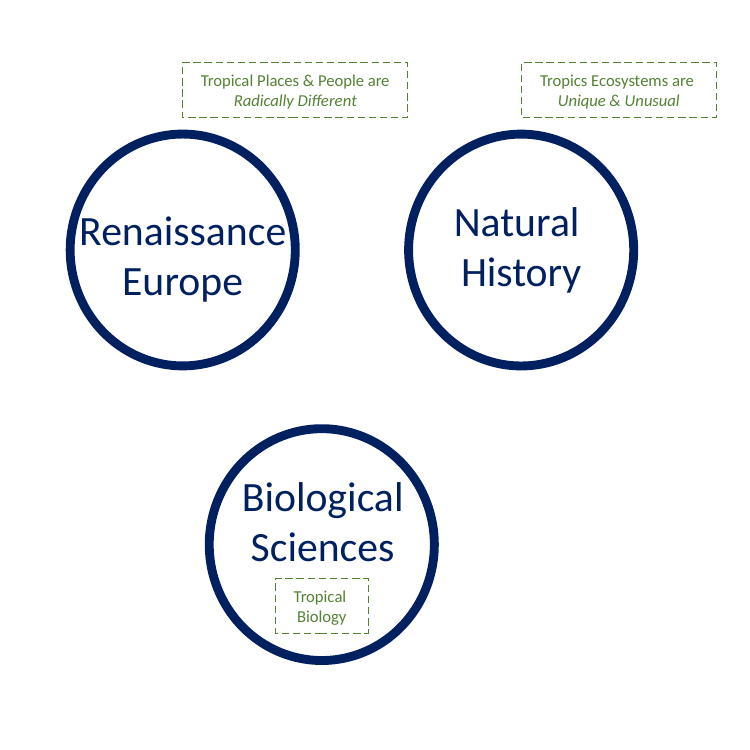

Tropical Places & People are
Radically Different

Renaissance Europe
Tropics Ecosystems are
Unique & Unusual

Natural
History

Biological Sciences
Tropical
Biology